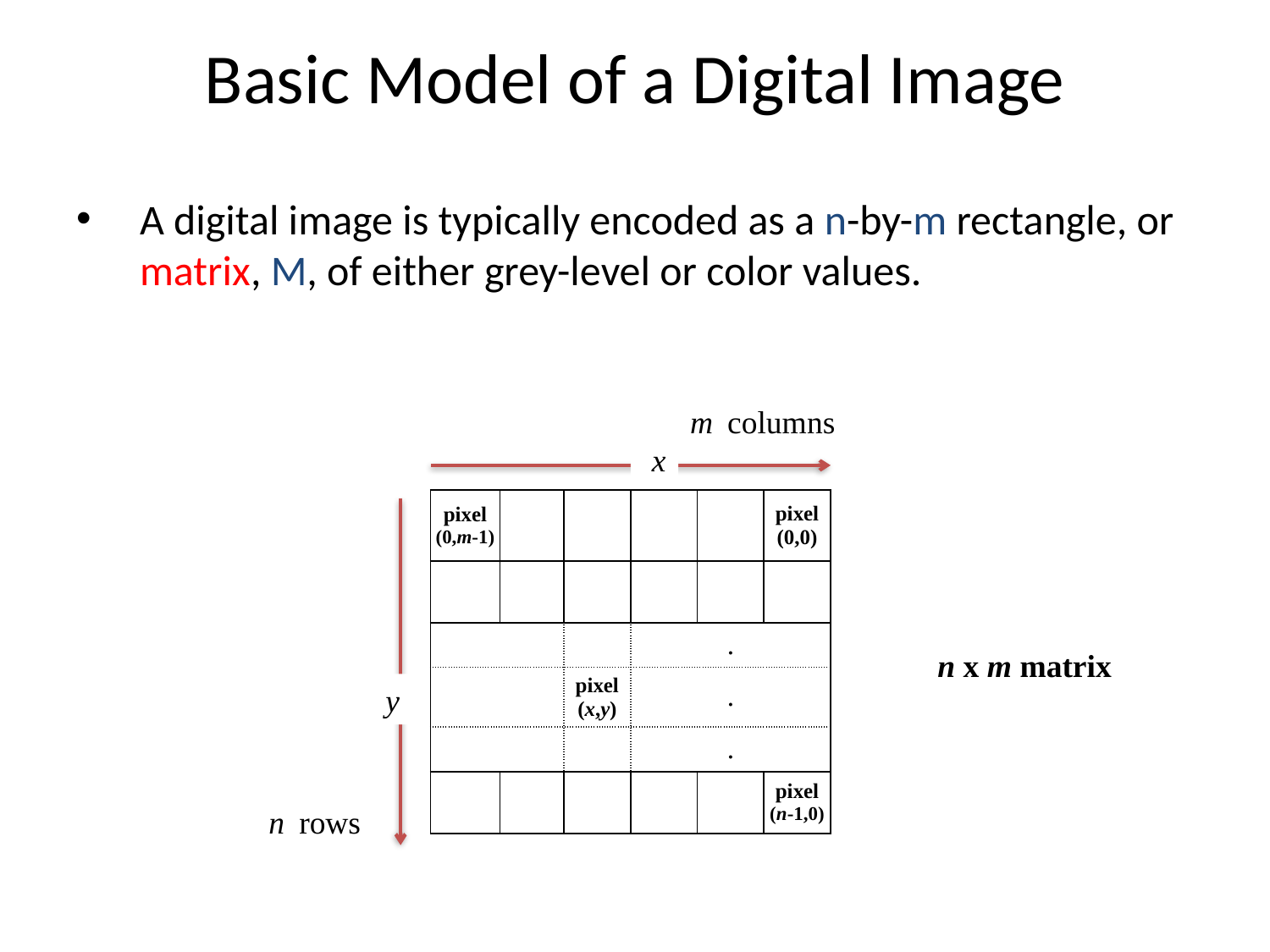

# Basic Model of a Digital Image
A digital image is typically encoded as a n-by-m rectangle, or matrix, M, of either grey-level or color values.

m  columns
x
| pixel (0,m-1) |  |  |  |  | pixel (0,0) |
| --- | --- | --- | --- | --- | --- |
|  |  |  |  |  |  |
|  |  |  |  | . |  |
|  |  | pixel (x,y) |  | . |  |
|  |  |  |  | . |  |
|  |  |  |  |  | pixel (n-1,0) |
n x m matrix
 y
n  rows